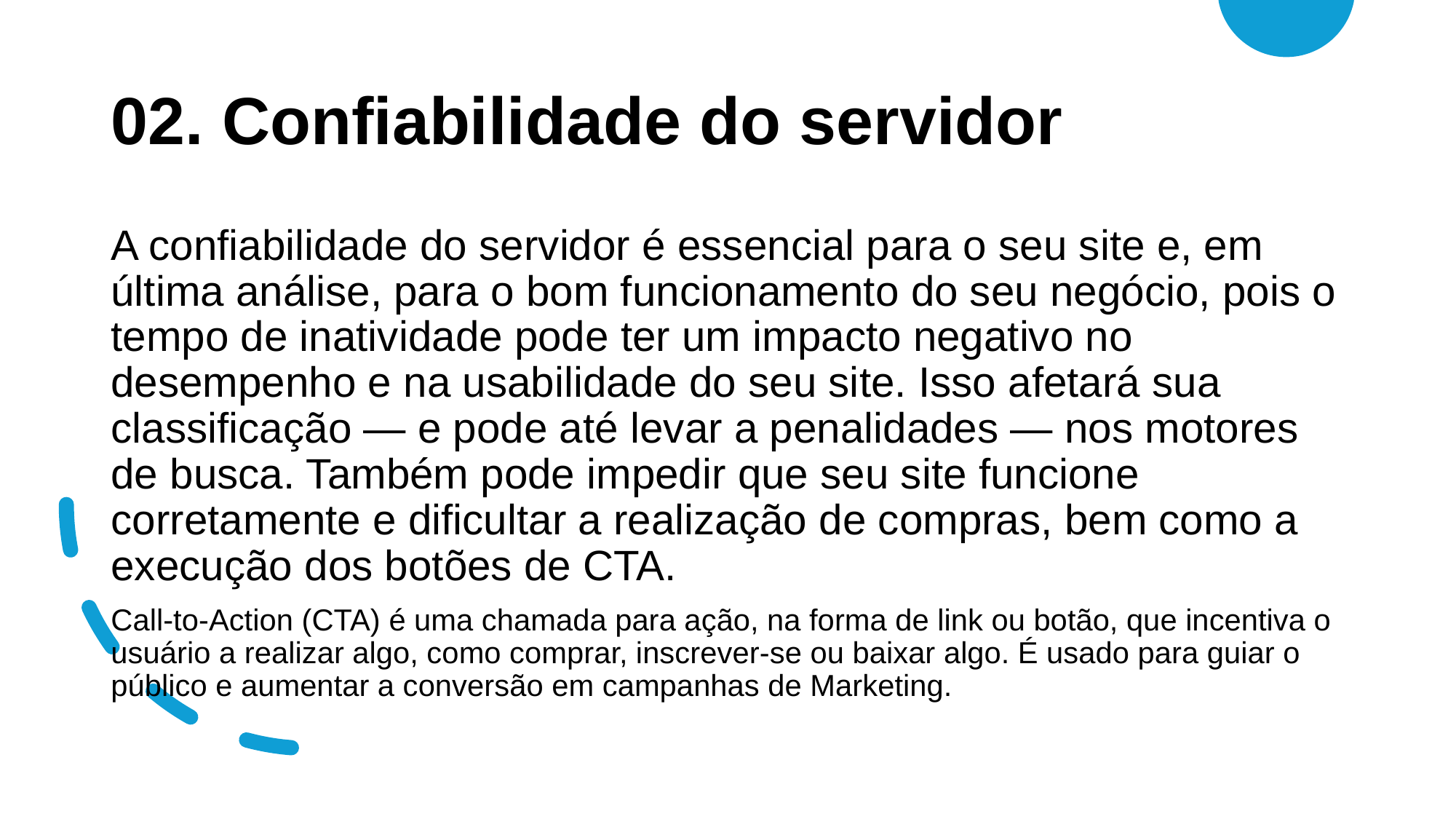

# 02. Confiabilidade do servidor
A confiabilidade do servidor é essencial para o seu site e, em última análise, para o bom funcionamento do seu negócio, pois o tempo de inatividade pode ter um impacto negativo no desempenho e na usabilidade do seu site. Isso afetará sua classificação — e pode até levar a penalidades — nos motores de busca. Também pode impedir que seu site funcione corretamente e dificultar a realização de compras, bem como a execução dos botões de CTA.
Call-to-Action (CTA) é uma chamada para ação, na forma de link ou botão, que incentiva o usuário a realizar algo, como comprar, inscrever-se ou baixar algo. É usado para guiar o público e aumentar a conversão em campanhas de Marketing.